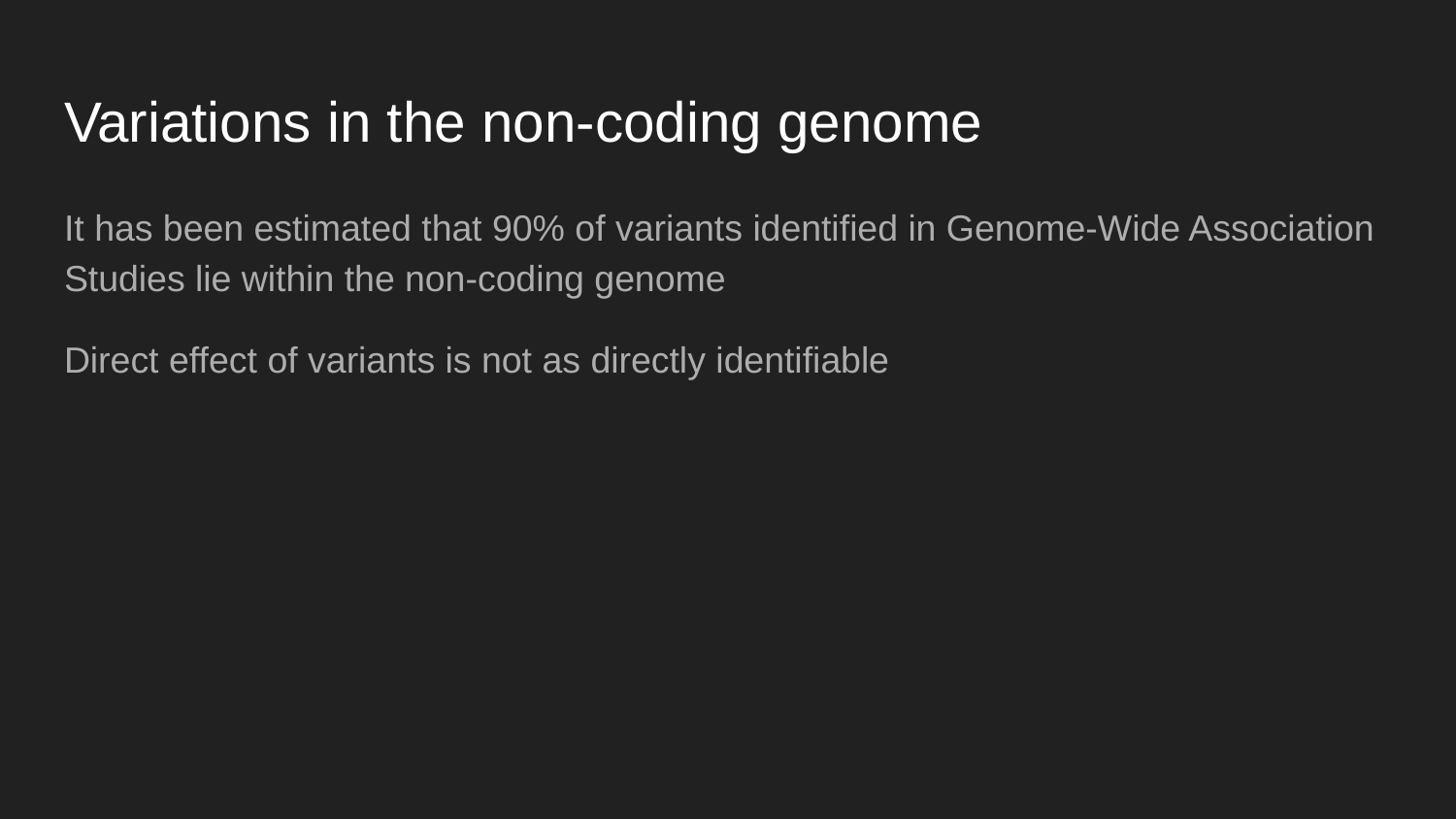

# Variations in the non-coding genome
It has been estimated that 90% of variants identified in Genome-Wide Association Studies lie within the non-coding genome
Direct effect of variants is not as directly identifiable